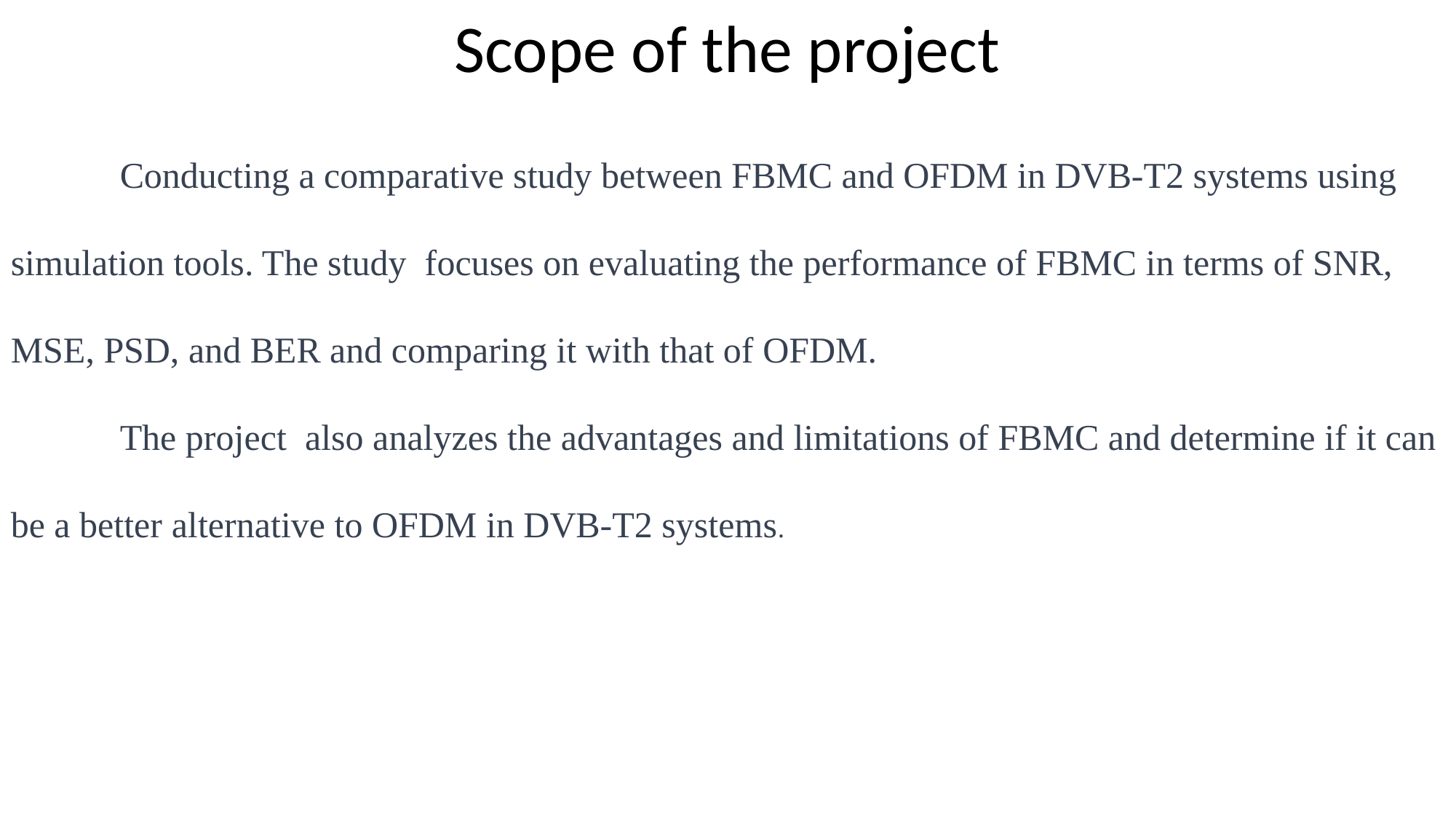

# Scope of the project
	Conducting a comparative study between FBMC and OFDM in DVB-T2 systems using simulation tools. The study  focuses on evaluating the performance of FBMC in terms of SNR, MSE, PSD, and BER and comparing it with that of OFDM.
	The project  also analyzes the advantages and limitations of FBMC and determine if it can be a better alternative to OFDM in DVB-T2 systems.